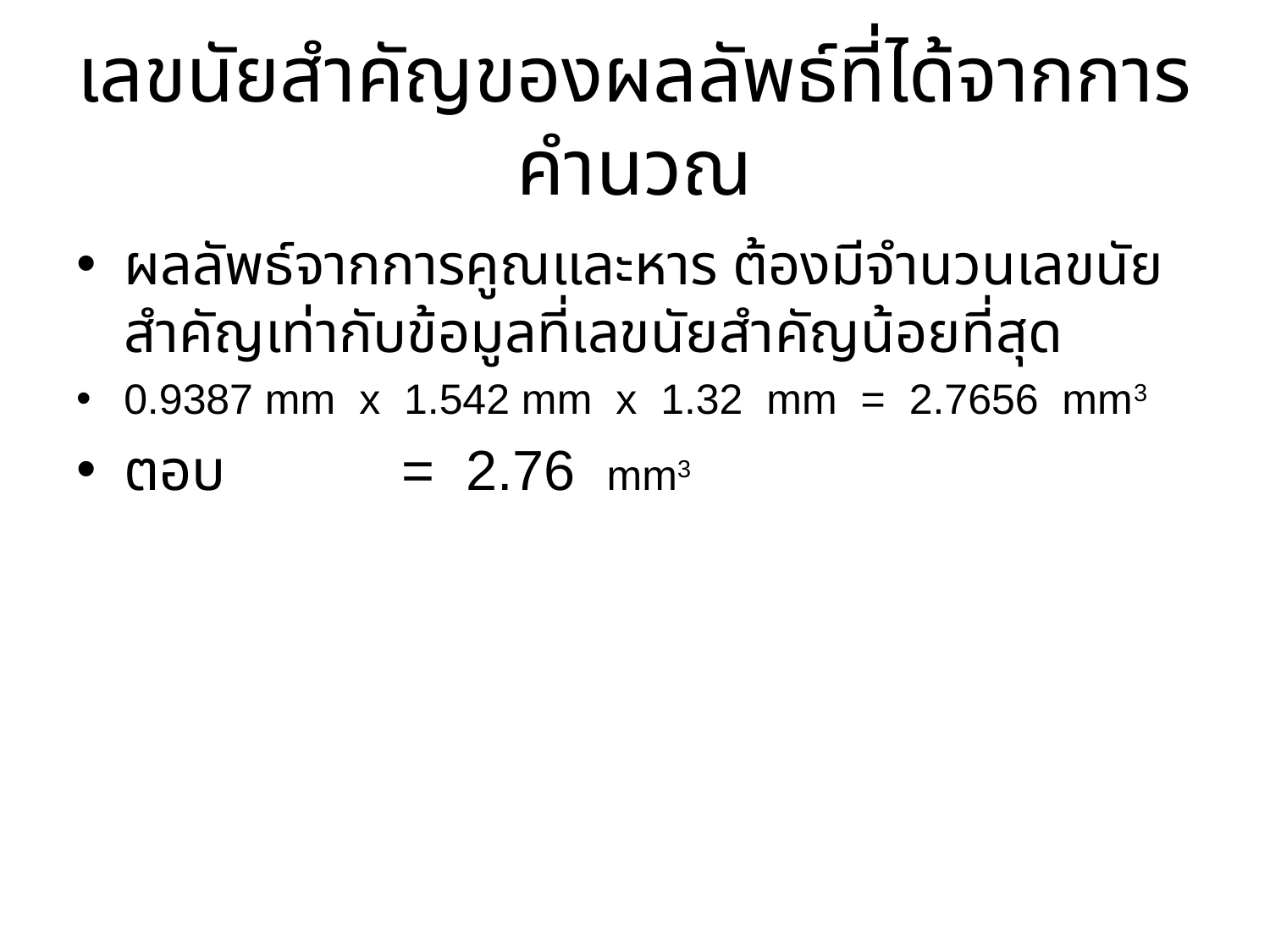

# เลขนัยสำคัญของผลลัพธ์ที่ได้จากการคำนวณ
ผลลัพธ์จากการคูณและหาร ต้องมีจำนวนเลขนัยสำคัญเท่ากับข้อมูลที่เลขนัยสำคัญน้อยที่สุด
0.9387 mm  x  1.542 mm  x  1.32  mm  =  2.7656  mm3
ตอบ            =  2.76  mm3